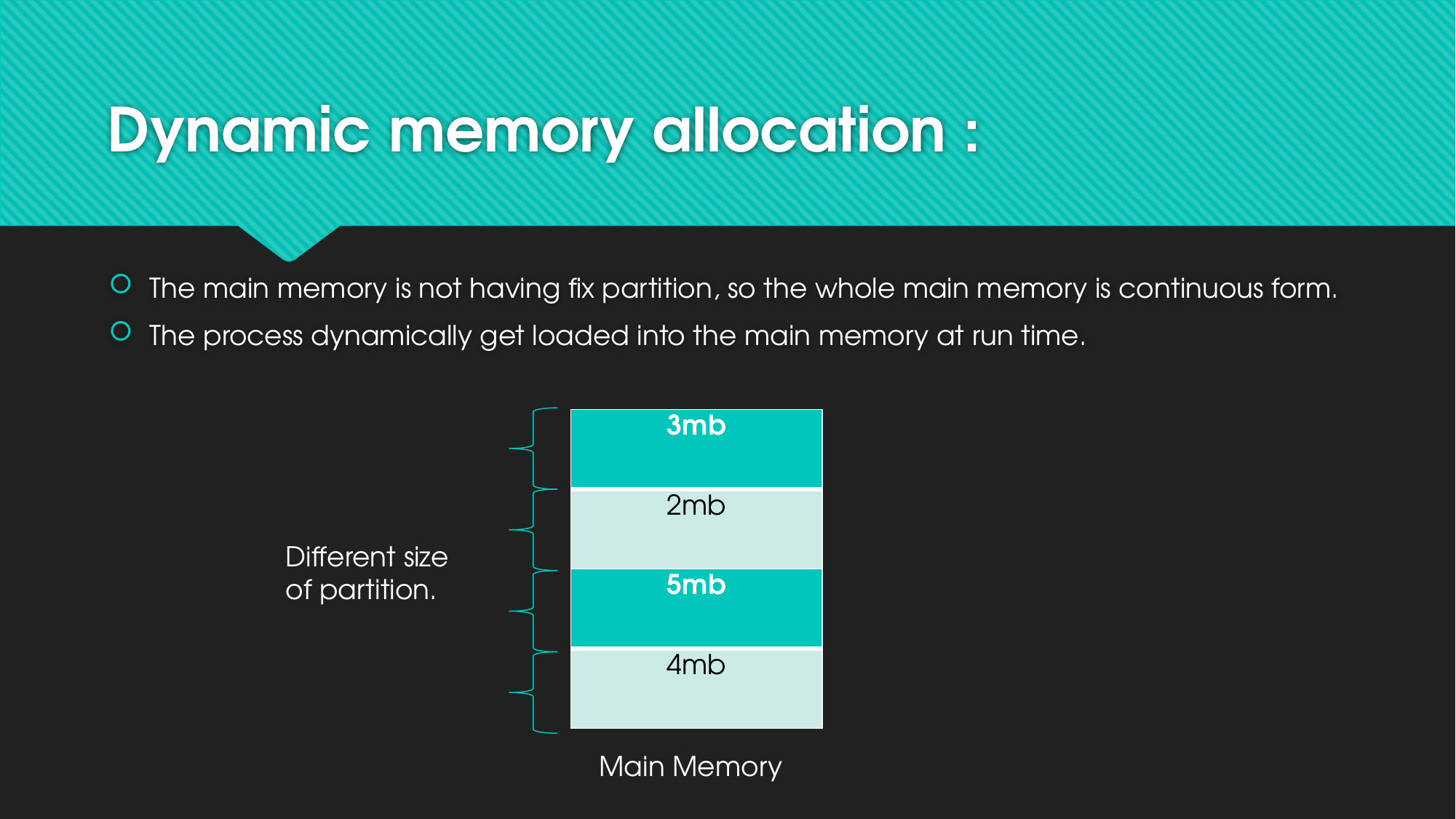

# Dynamic memory allocation :
The main memory is not having fix partition, so the whole main memory is continuous form.
The process dynamically get loaded into the main memory at run time.

| 3mb |
| --- |
| 2mb |

Different size of partition.
| 5mb |
| --- |
| 4mb |

Main Memory